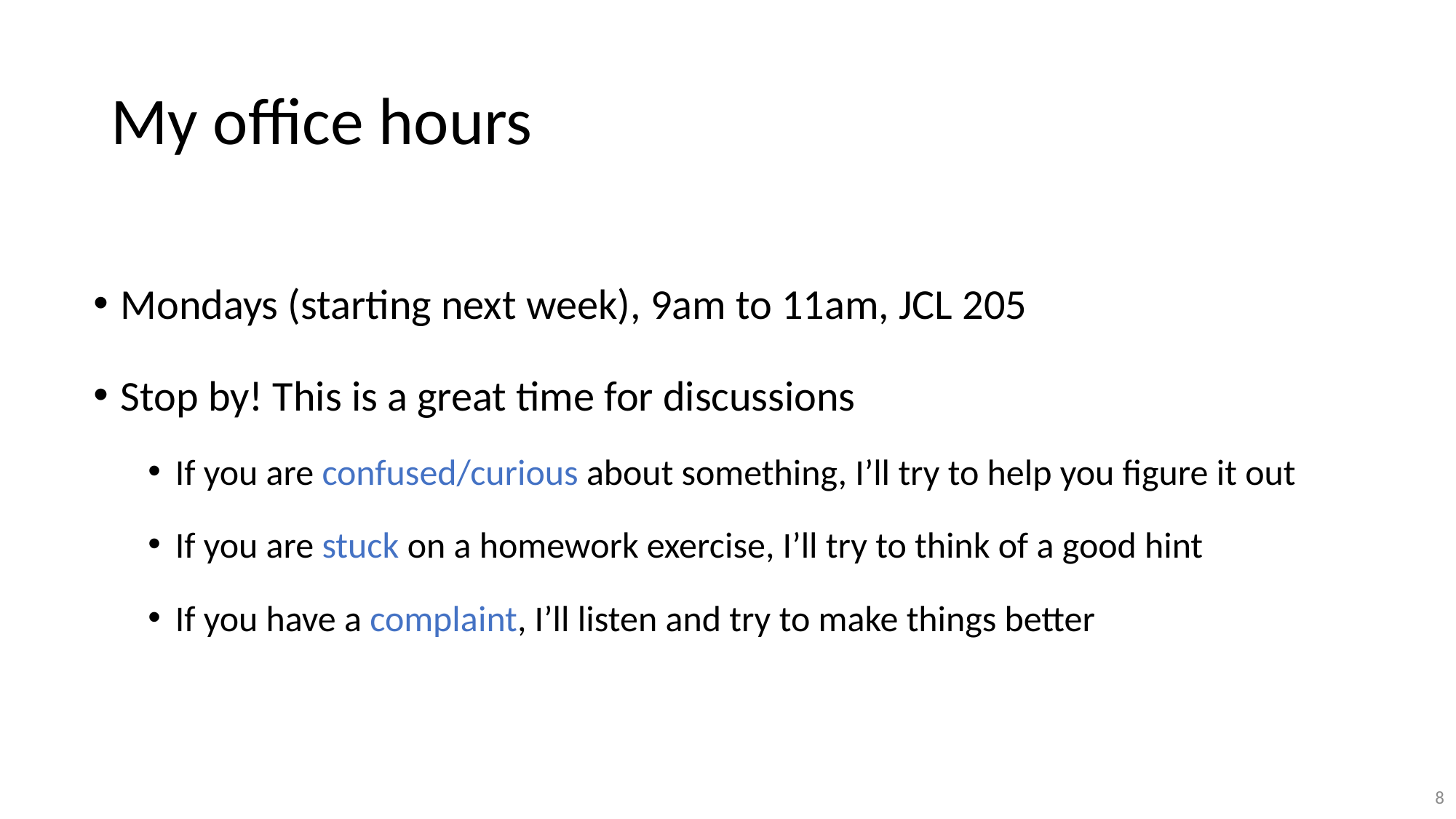

# My office hours
Mondays (starting next week), 9am to 11am, JCL 205
Stop by! This is a great time for discussions
If you are confused/curious about something, I’ll try to help you figure it out
If you are stuck on a homework exercise, I’ll try to think of a good hint
If you have a complaint, I’ll listen and try to make things better

8